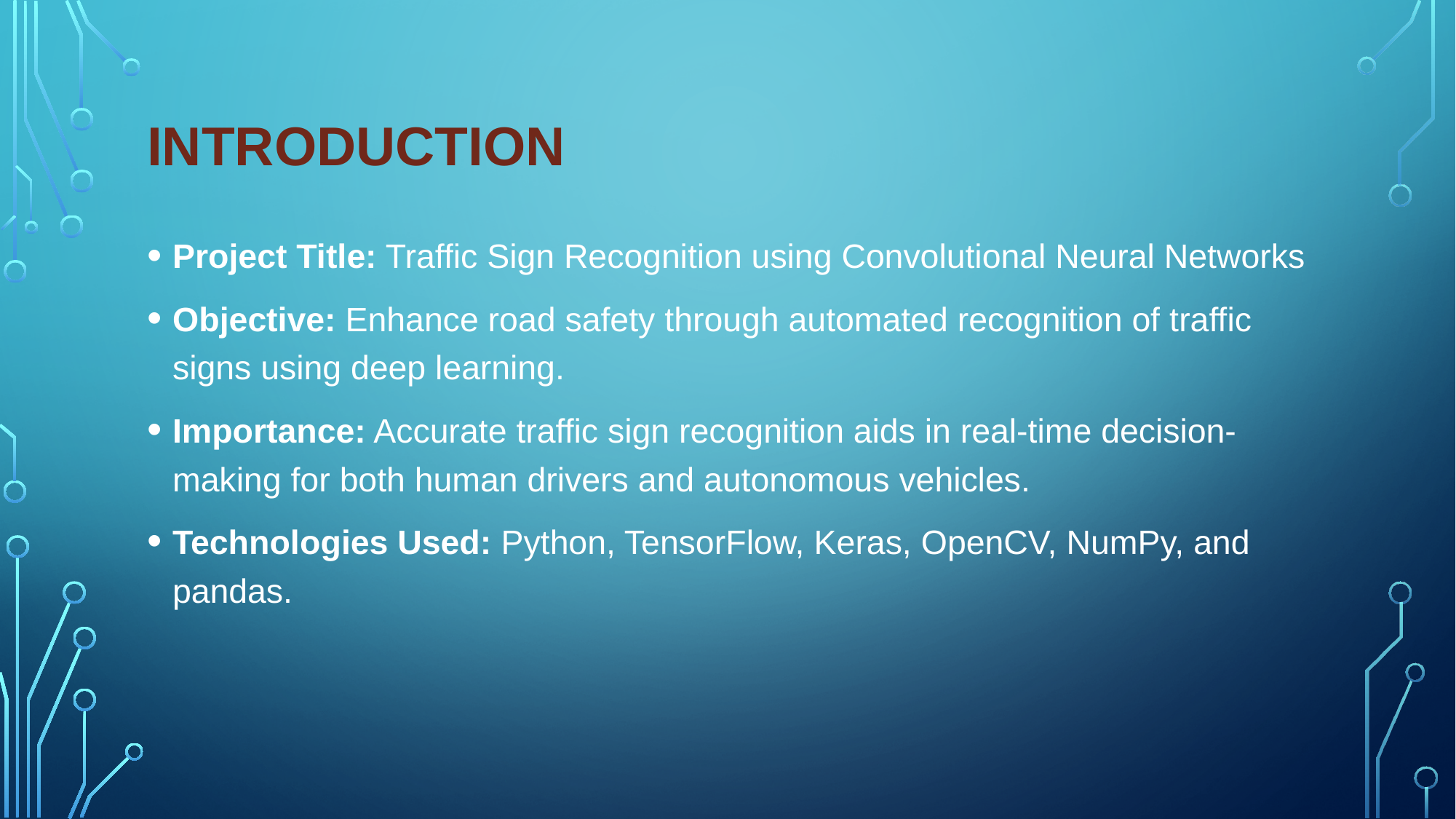

# Introduction
Project Title: Traffic Sign Recognition using Convolutional Neural Networks
Objective: Enhance road safety through automated recognition of traffic signs using deep learning.
Importance: Accurate traffic sign recognition aids in real-time decision-making for both human drivers and autonomous vehicles.
Technologies Used: Python, TensorFlow, Keras, OpenCV, NumPy, and pandas.